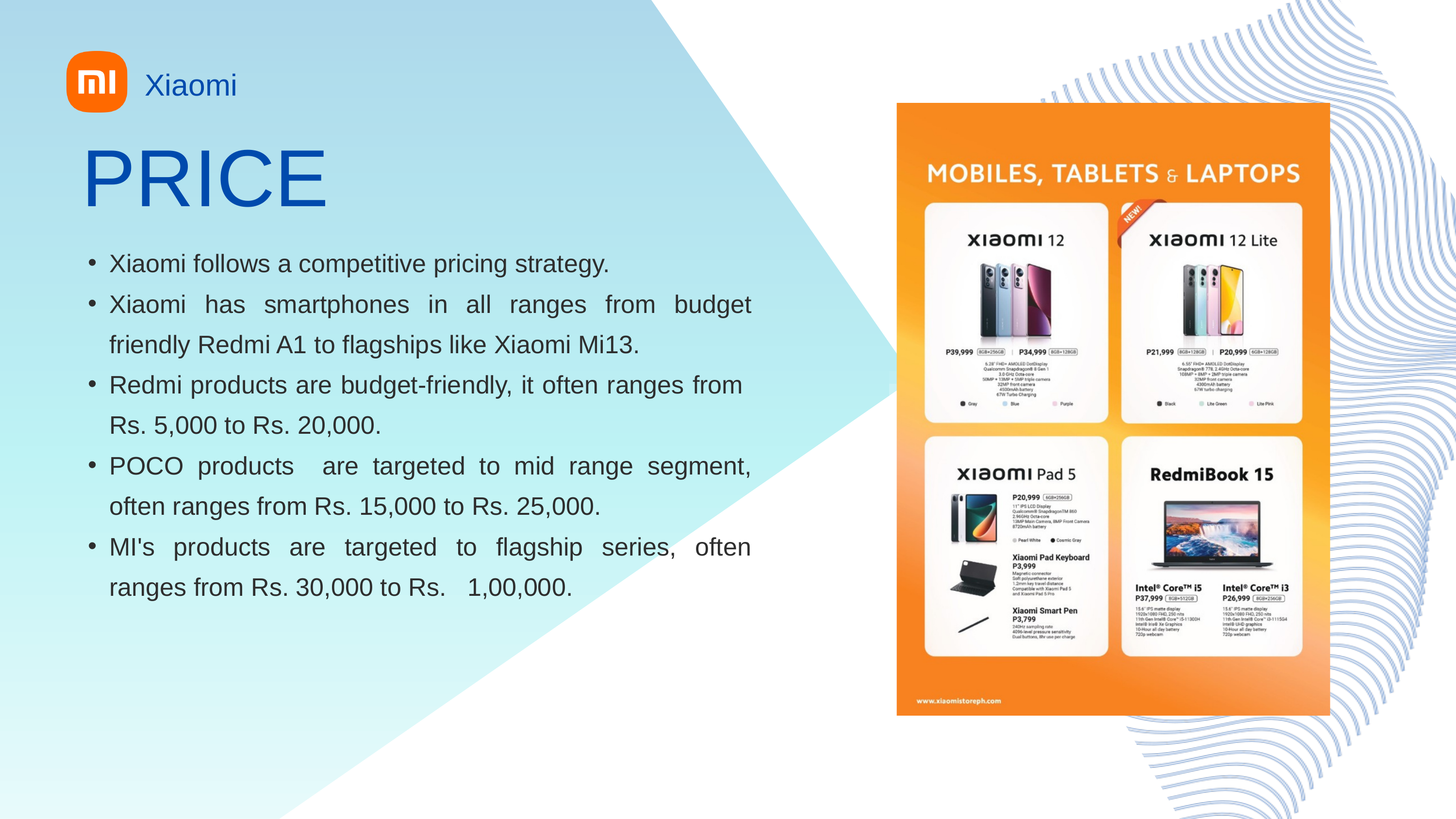

Xiaomi

PRICE
Xiaomi follows a competitive pricing strategy.
Xiaomi has smartphones in all ranges from budget friendly Redmi A1 to flagships like Xiaomi Mi13.
Redmi products are budget-friendly, it often ranges from  Rs. 5,000 to Rs. 20,000.
POCO products  are targeted to mid range segment, often ranges from Rs. 15,000 to Rs. 25,000.
MI's products are targeted to flagship series, often ranges from Rs. 30,000 to Rs.   1,00,000.